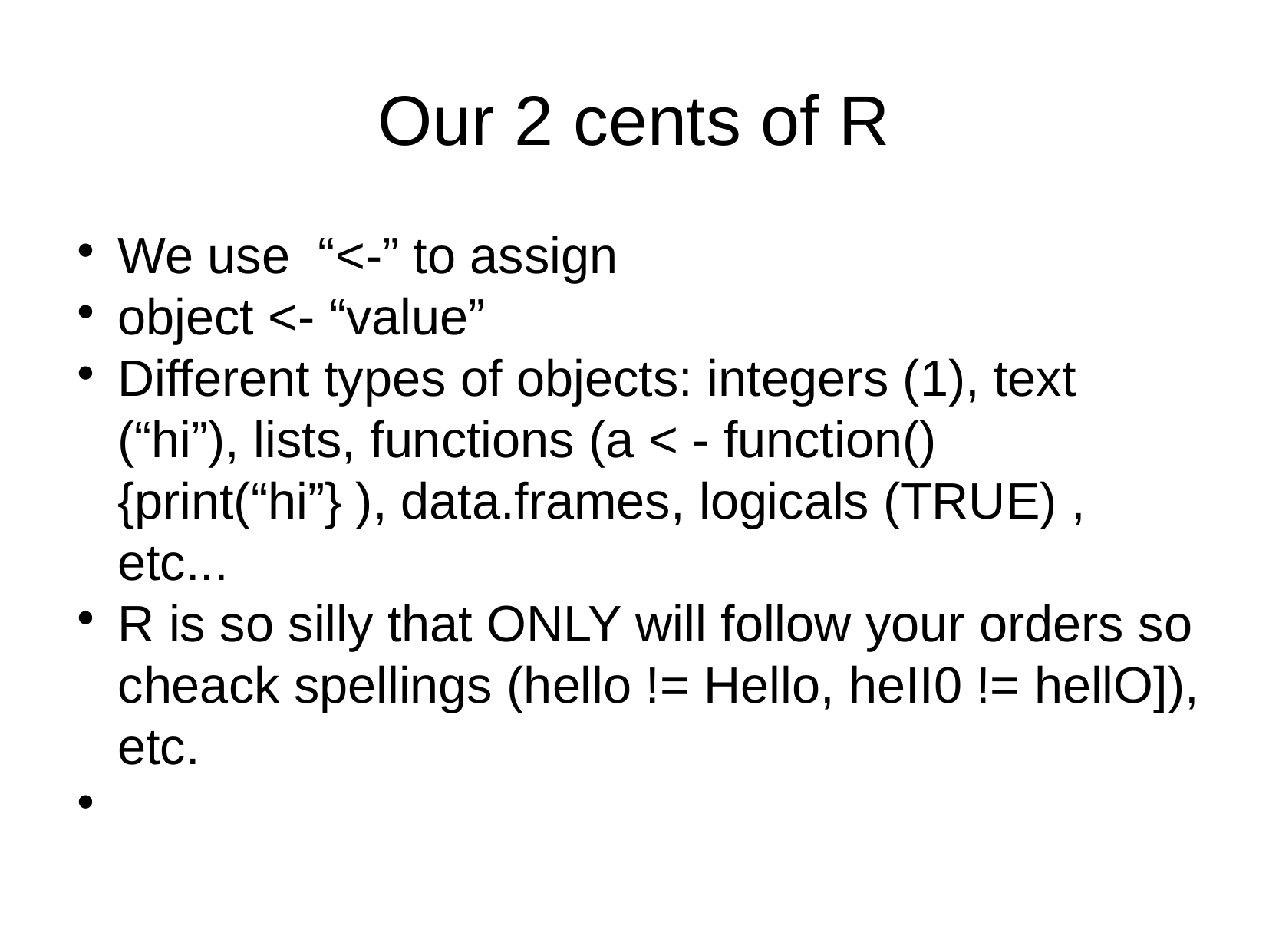

Our 2 cents of R
We use  “<-” to assign
object <- “value”
Different types of objects: integers (1), text (“hi”), lists, functions (a < - function() {print(“hi”} ), data.frames, logicals (TRUE) , etc...
R is so silly that ONLY will follow your orders so cheack spellings (hello != Hello, heII0 != hellO]), etc.